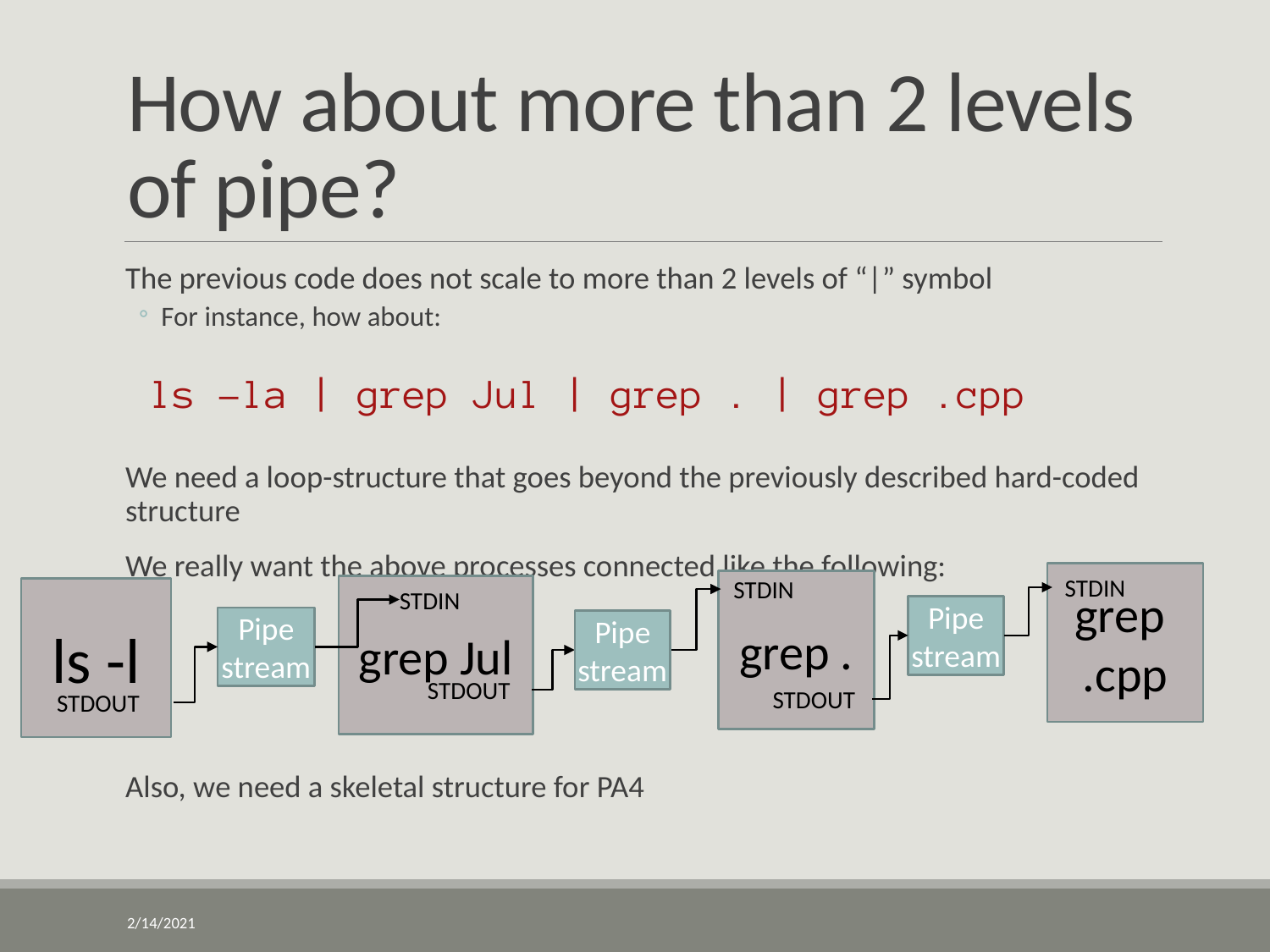

# How about more than 2 levels of pipe?
The previous code does not scale to more than 2 levels of “|” symbol
For instance, how about:

We need a loop-structure that goes beyond the previously described hard-coded structure
We really want the above processes connected like the following:

Also, we need a skeletal structure for PA4

ls -la | grep Jul | grep . | grep .cpp
grep
.cpp
STDIN
Pipe stream
STDOUT
STDIN
STDOUT
grep .
grep Jul
ls -l
STDIN
Pipe stream
STDOUT
Pipe stream
2/14/2021